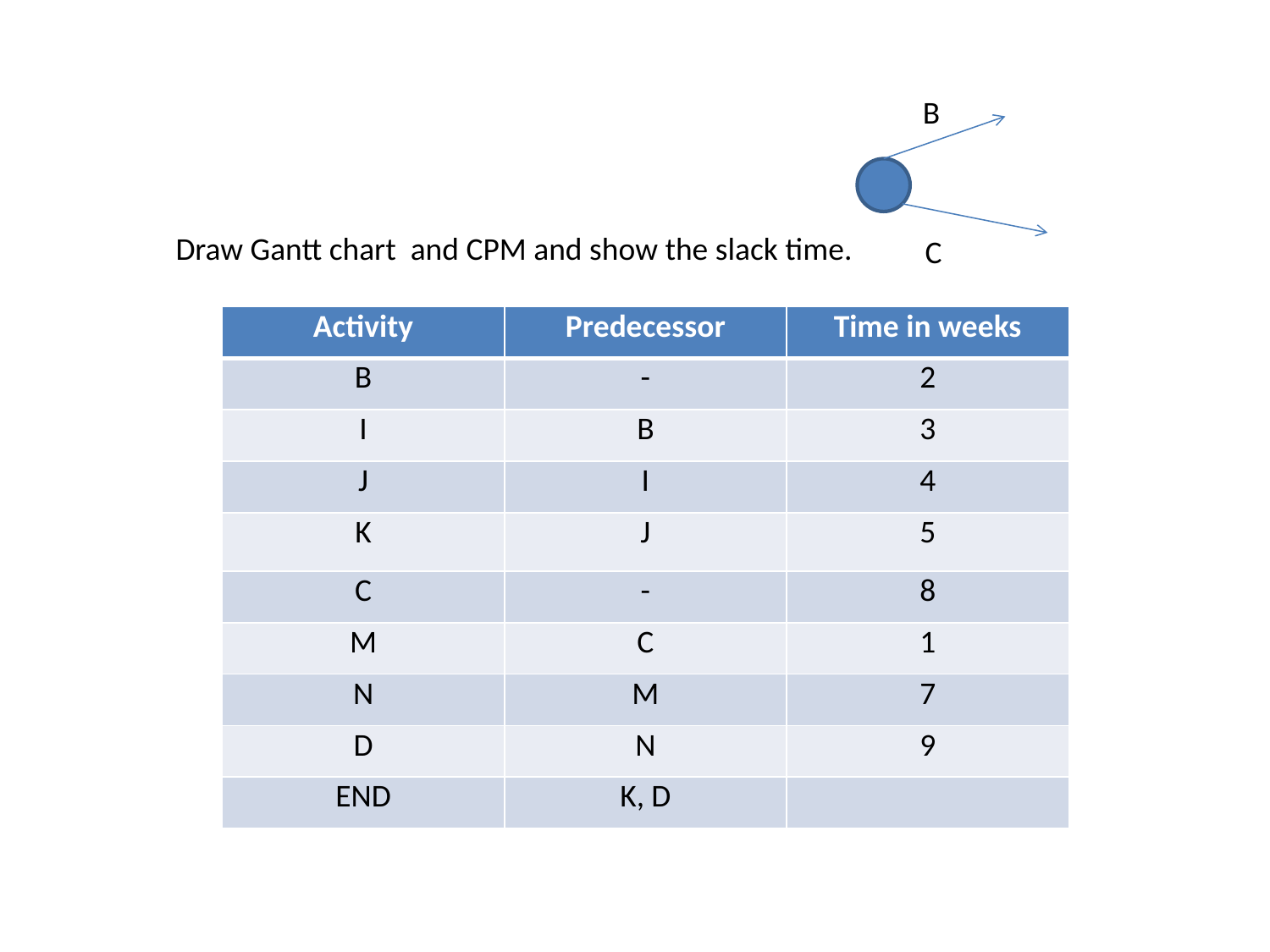

B

Draw Gantt chart  and CPM and show the slack time.
C
| Activity | Predecessor | Time in weeks |
| --- | --- | --- |
| B | - | 2 |
| I | B | 3 |
| J | I | 4 |
| K | J | 5 |
| C | - | 8 |
| M | C | 1 |
| N | M | 7 |
| D | N | 9 |
| END | K, D |  |